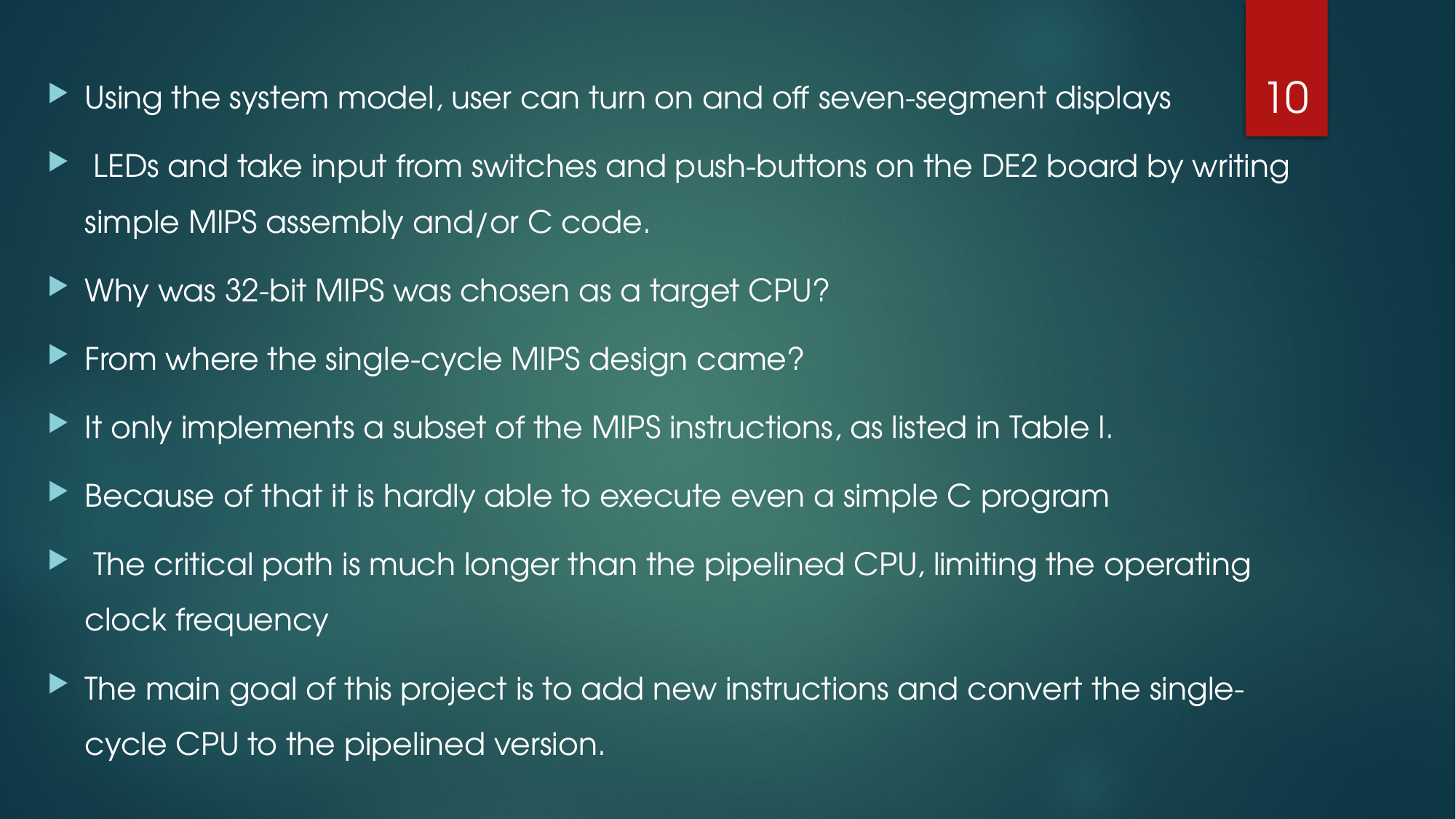

10
Using the system model, user can turn on and off seven-segment displays
 LEDs and take input from switches and push-buttons on the DE2 board by writing simple MIPS assembly and/or C code.
Why was 32-bit MIPS was chosen as a target CPU?
From where the single-cycle MIPS design came?
It only implements a subset of the MIPS instructions, as listed in Table I.
Because of that it is hardly able to execute even a simple C program
 The critical path is much longer than the pipelined CPU, limiting the operating clock frequency
The main goal of this project is to add new instructions and convert the single-cycle CPU to the pipelined version.